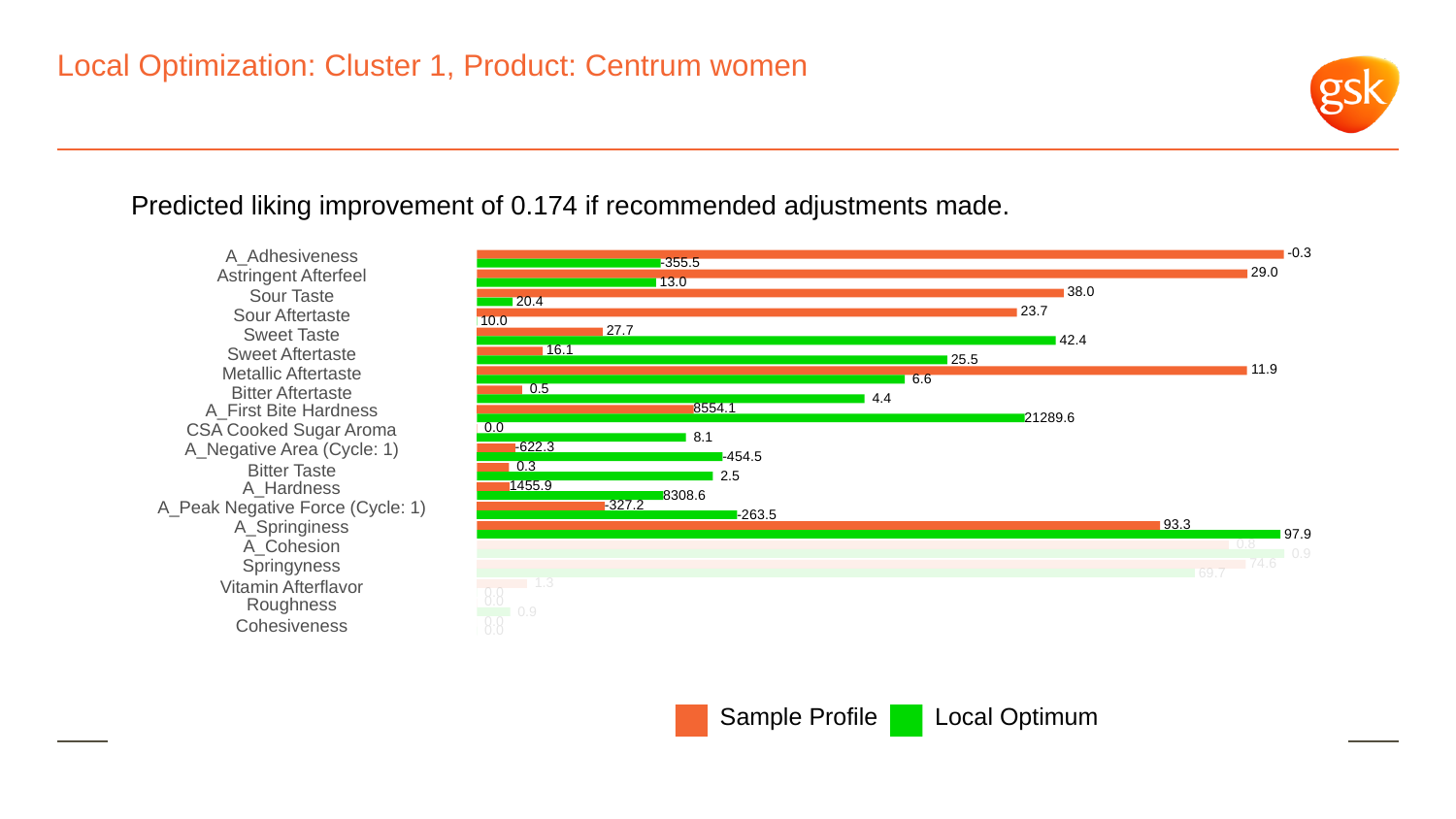

# Local Optimization: Cluster 1, Product: Centrum women

Predicted liking improvement of 0.174 if recommended adjustments made.

 -0.3
A_Adhesiveness

-355.5

Astringent Afterfeel
 29.0

 13.0

 38.0

Sour Taste
 20.4

 23.7

Sour Aftertaste
 10.0

 27.7

Sweet Taste
 42.4

 16.1

Sweet Aftertaste
 25.5

 11.9

Metallic Aftertaste
  6.6

  0.5

Bitter Aftertaste
  4.4

8554.1
A_First Bite Hardness

21289.6

CSA Cooked Sugar Aroma
  0.0

  8.1

A_Negative Area (Cycle: 1)
-622.3

-454.5

  0.3

Bitter Taste
  2.5

1455.9
A_Hardness

8308.6

A_Peak Negative Force (Cycle: 1)
-327.2

-263.5

A_Springiness
 93.3

 97.9

A_Cohesion
  0.8

  0.9

Springyness
 74.6

 69.7

  1.3

Vitamin Afterflavor
  0.0

Roughness
  0.0

  0.9

  0.0

Cohesiveness
  0.0

Local Optimum
Sample Profile